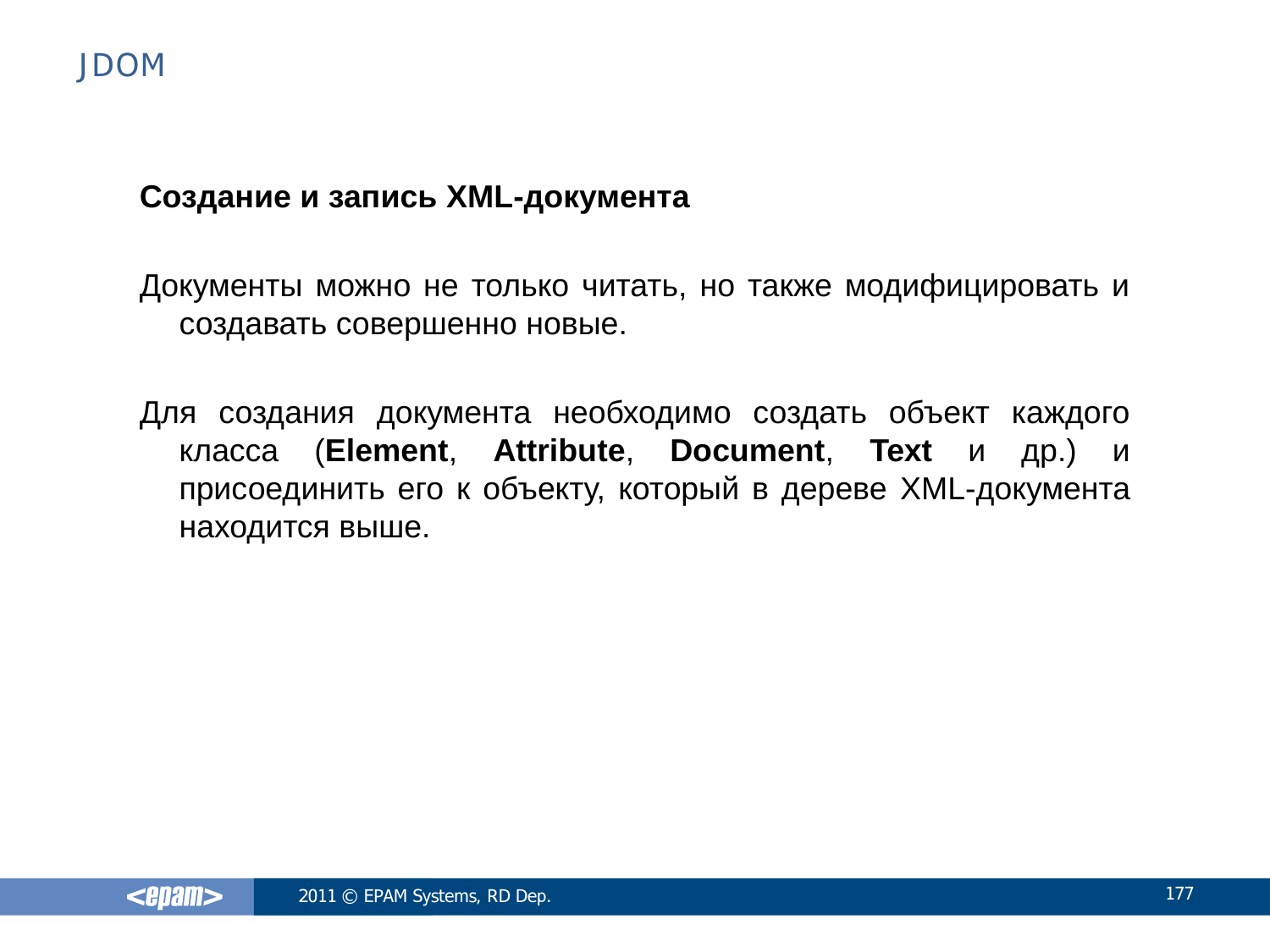

# JDOM
Создание и запись XML-документа

Документы можно не только читать, но также модифицировать и создавать совершенно новые.

Для создания документа необходимо создать объект каждого класса (Element, Attribute, Document, Text и др.) и присоединить его к объекту, который в дереве XML-документа находится выше.
177
2011 © EPAM Systems, RD Dep.